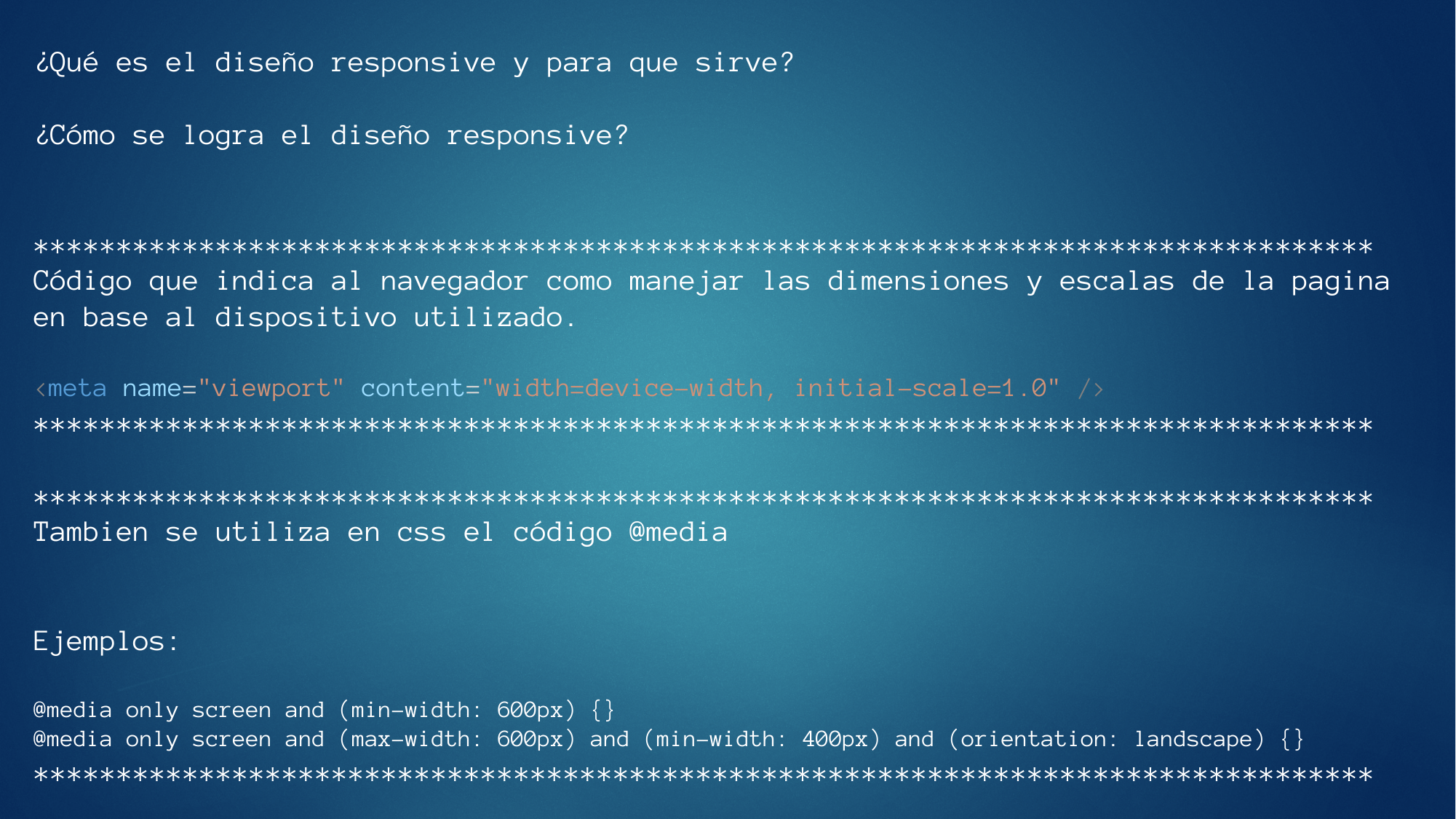

¿Qué es el diseño responsive y para que sirve?

¿Cómo se logra el diseño responsive?

*********************************************************************************
Código que indica al navegador como manejar las dimensiones y escalas de la pagina en base al dispositivo utilizado.

<meta name="viewport" content="width=device-width, initial-scale=1.0" />
*********************************************************************************

********************************************************************************* Tambien se utiliza en css el código @media

Ejemplos:

@media only screen and (min-width: 600px) {}
@media only screen and (max-width: 600px) and (min-width: 400px) and (orientation: landscape) {}
*********************************************************************************